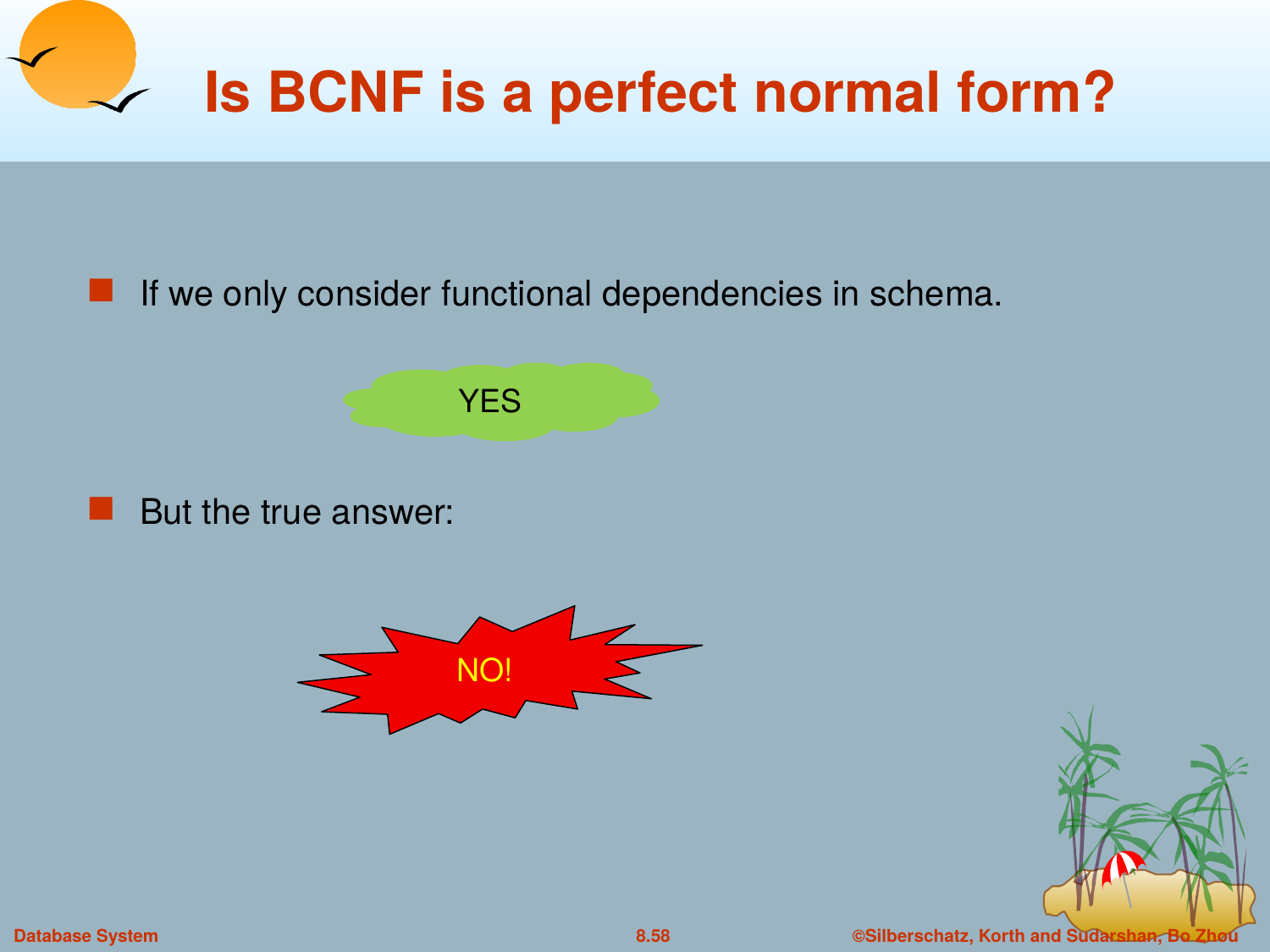

# Is BCNF is a perfect normal form?

If we only consider functional dependencies in schema.

But the true answer:
YES
NO!